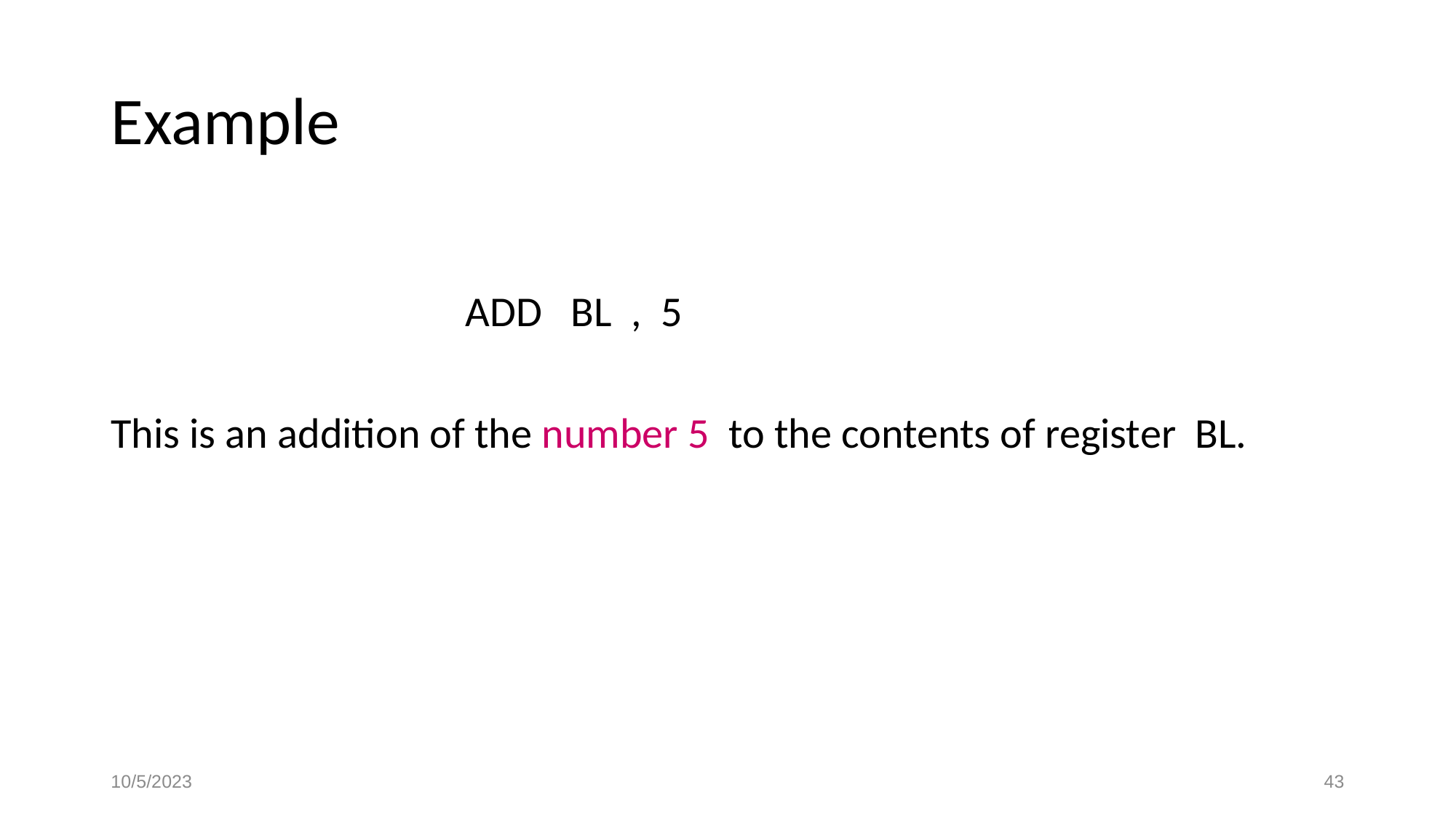

# Example

     			ADD   BL  ,  5

This is an addition of the number 5  to the contents of register  BL.
10/5/2023
43